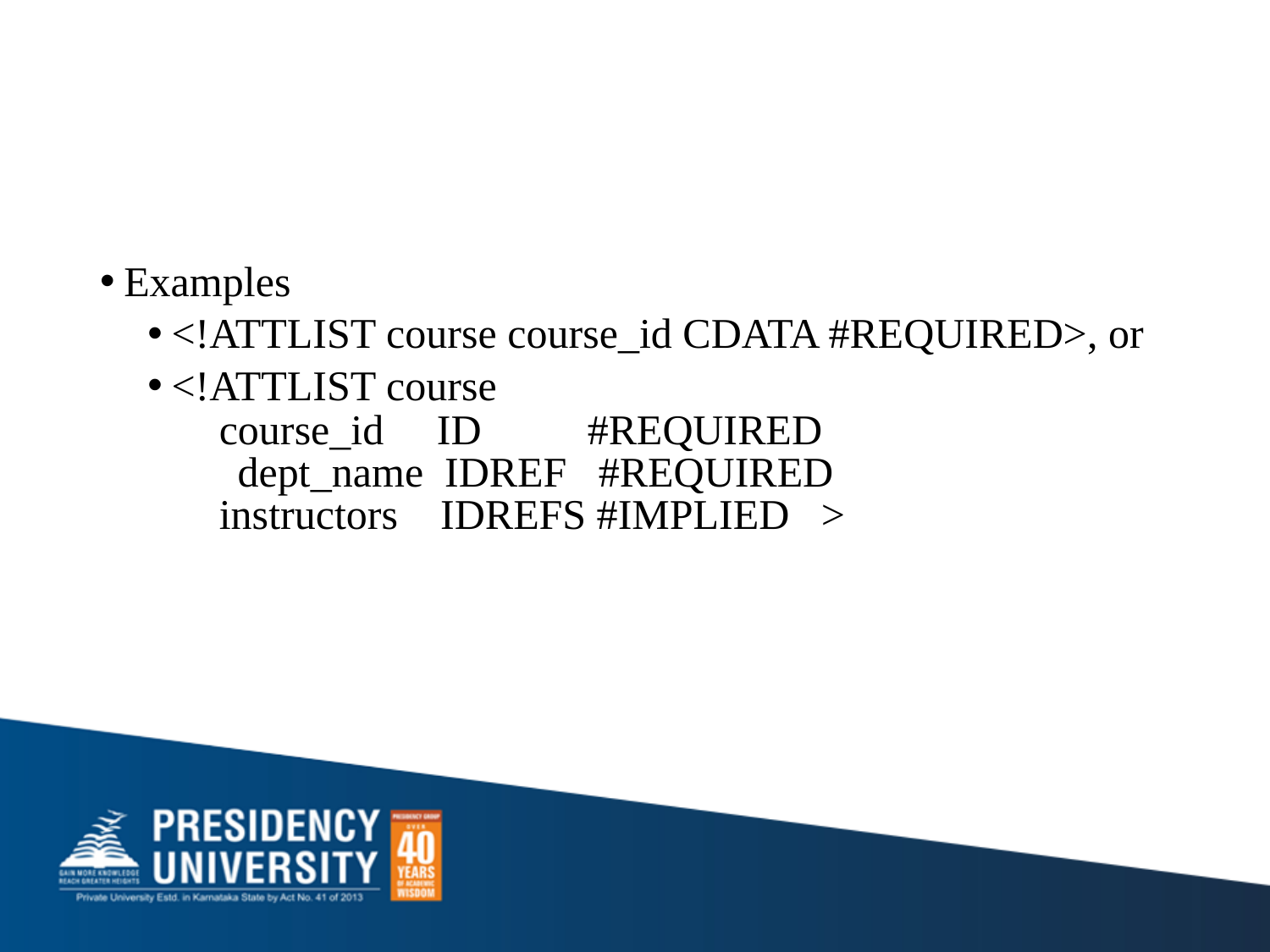

#
Examples
<!ATTLIST course course_id CDATA #REQUIRED>, or
<!ATTLIST course
	course_id     ID          #REQUIRED
    dept_name  IDREF   #REQUIRED
	instructors    IDREFS #IMPLIED   >